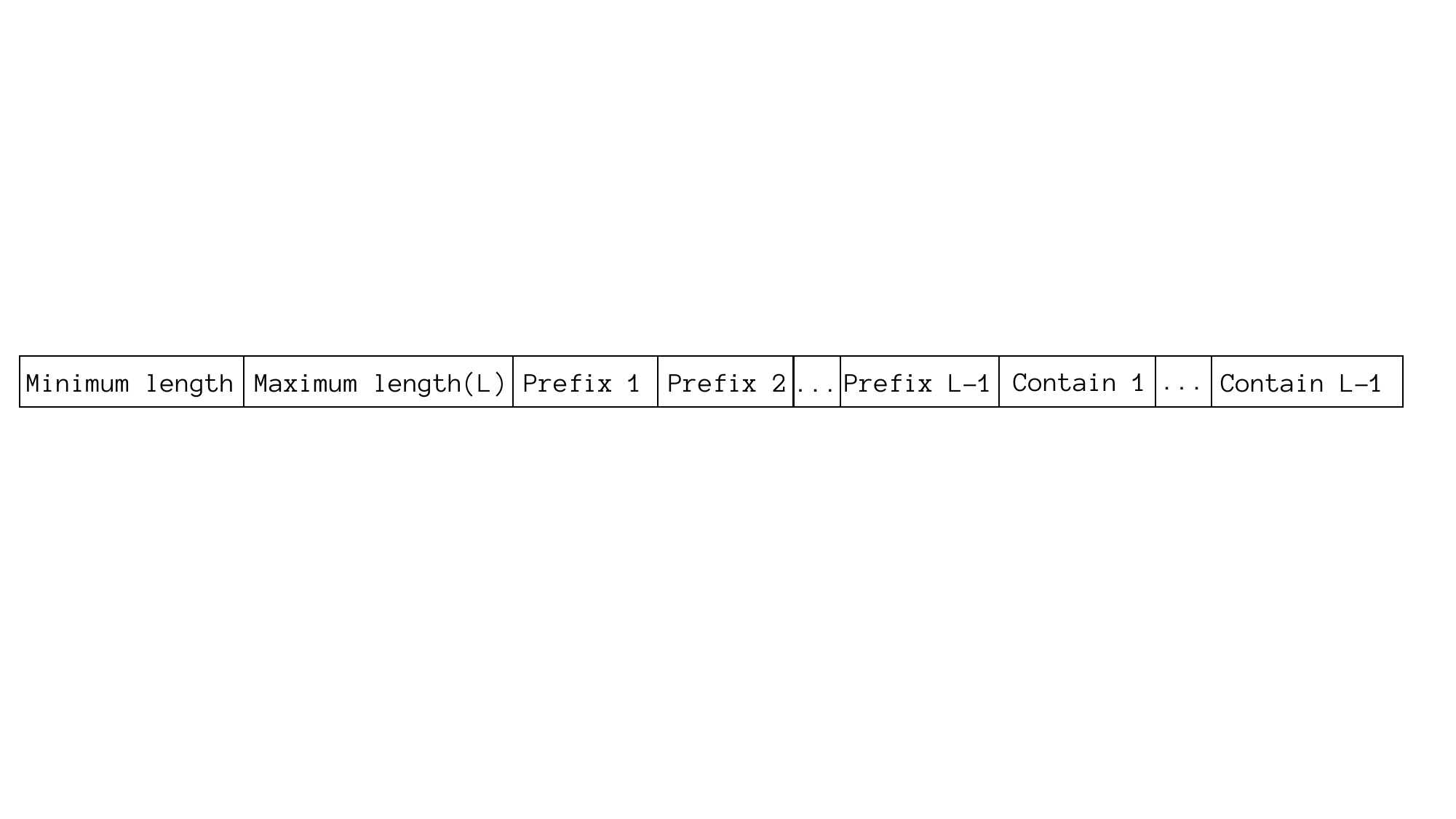

...
Contain 1
Minimum length
Maximum length(L)
Prefix 1
Prefix 2
...
Prefix L-1
Contain L-1